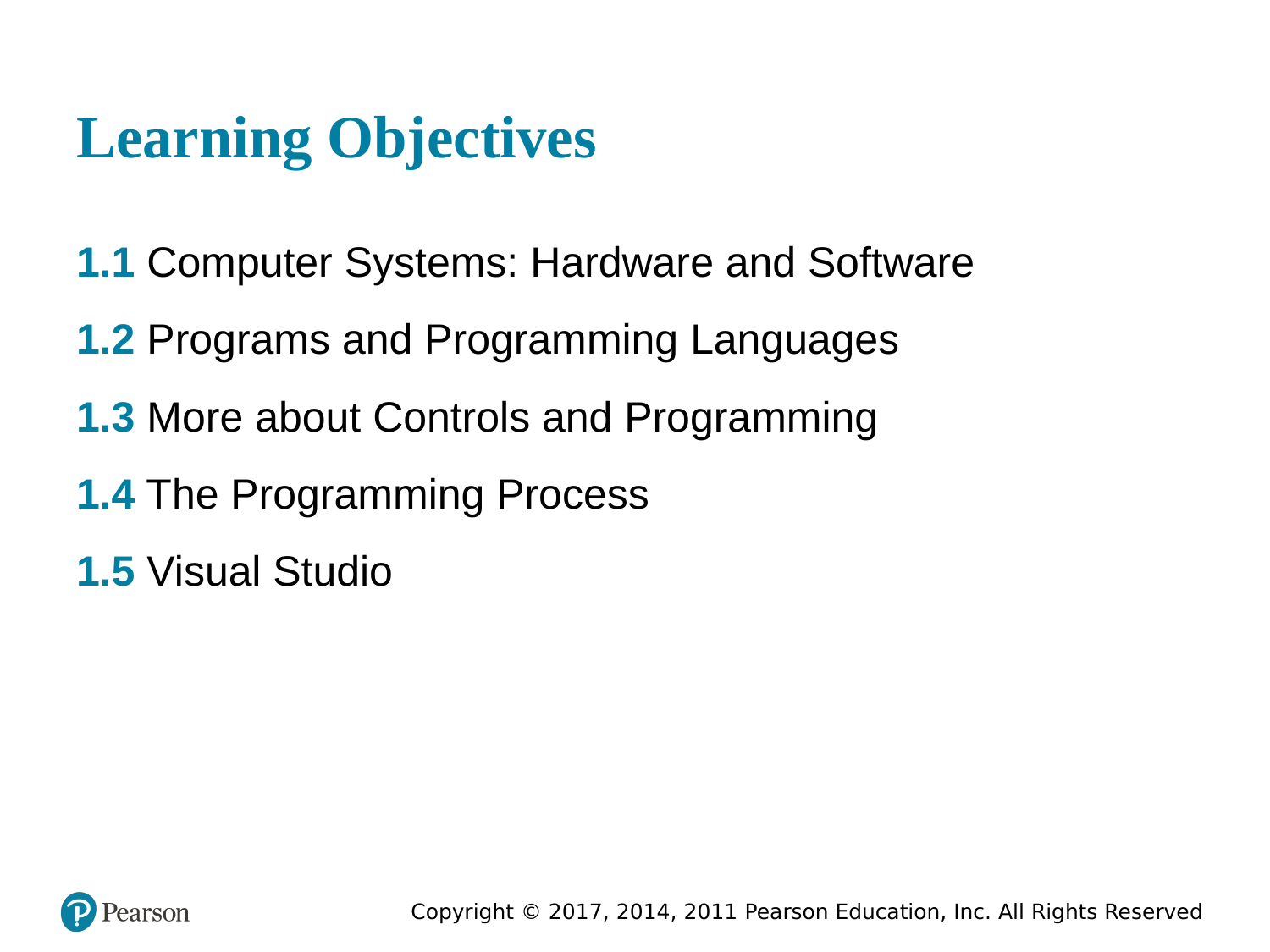

# Learning Objectives
1.1 Computer Systems: Hardware and Software
1.2 Programs and Programming Languages
1.3 More about Controls and Programming
1.4 The Programming Process
1.5 Visual Studio